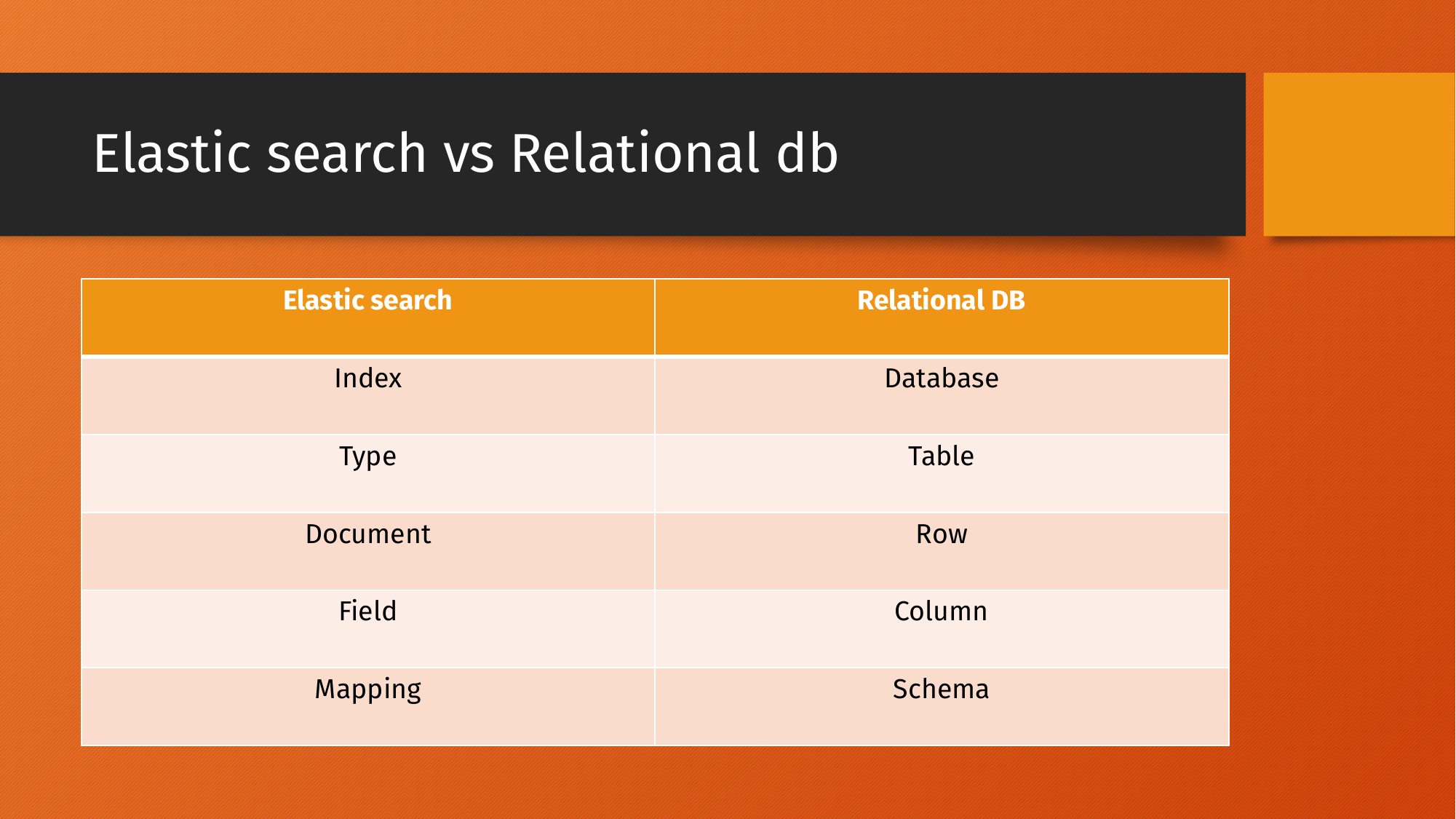

# Elastic search vs Relational db
| Elastic search | Relational DB |
| --- | --- |
| Index | Database |
| Type | Table |
| Document | Row |
| Field | Column |
| Mapping | Schema |